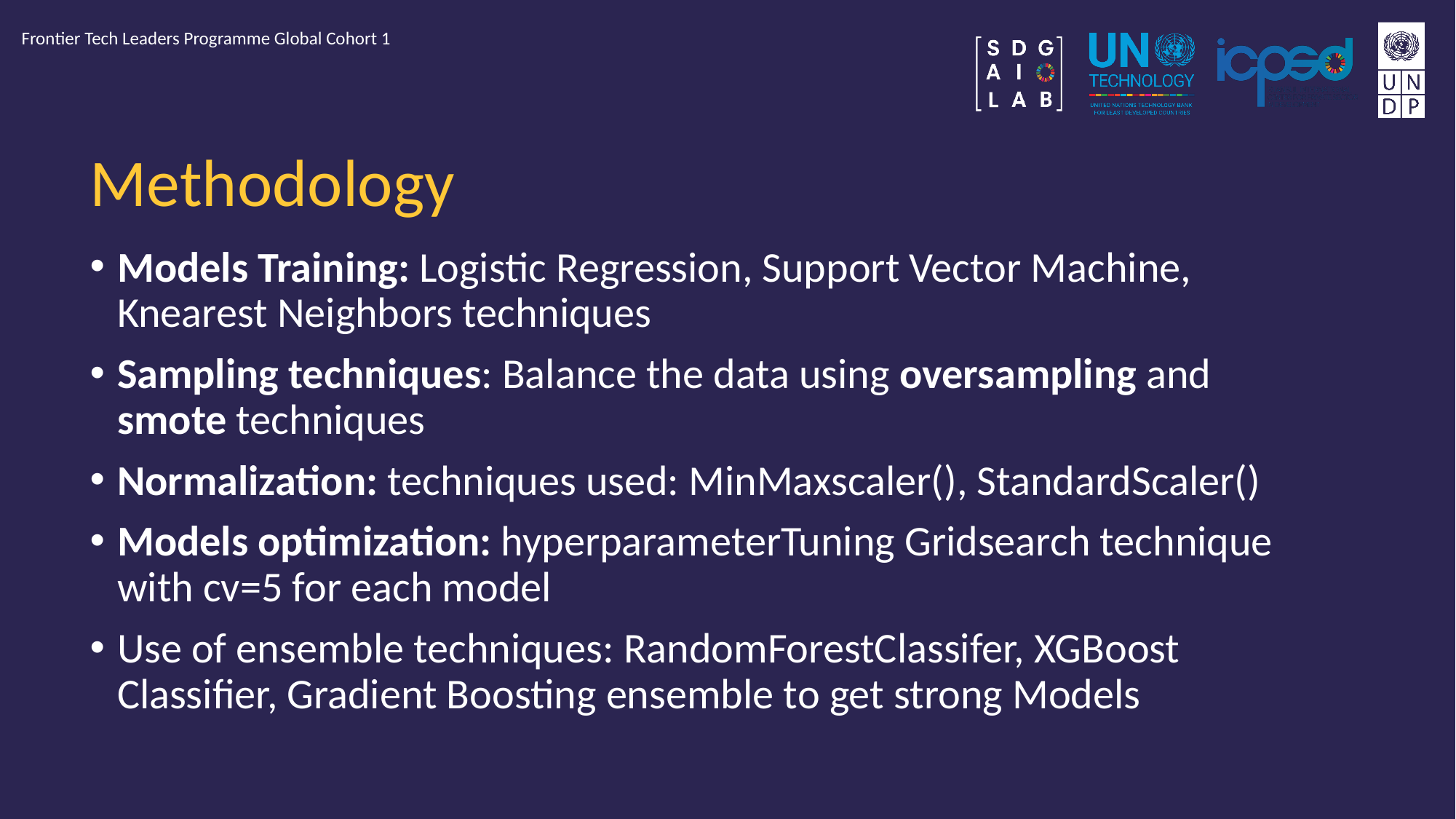

Frontier Tech Leaders Programme Global Cohort 1
# Methodology
Models Training: Logistic Regression, Support Vector Machine, Knearest Neighbors techniques
Sampling techniques: Balance the data using oversampling and smote techniques
Normalization: techniques used: MinMaxscaler(), StandardScaler()
Models optimization: hyperparameterTuning Gridsearch technique with cv=5 for each model
Use of ensemble techniques: RandomForestClassifer, XGBoost Classifier, Gradient Boosting ensemble to get strong Models